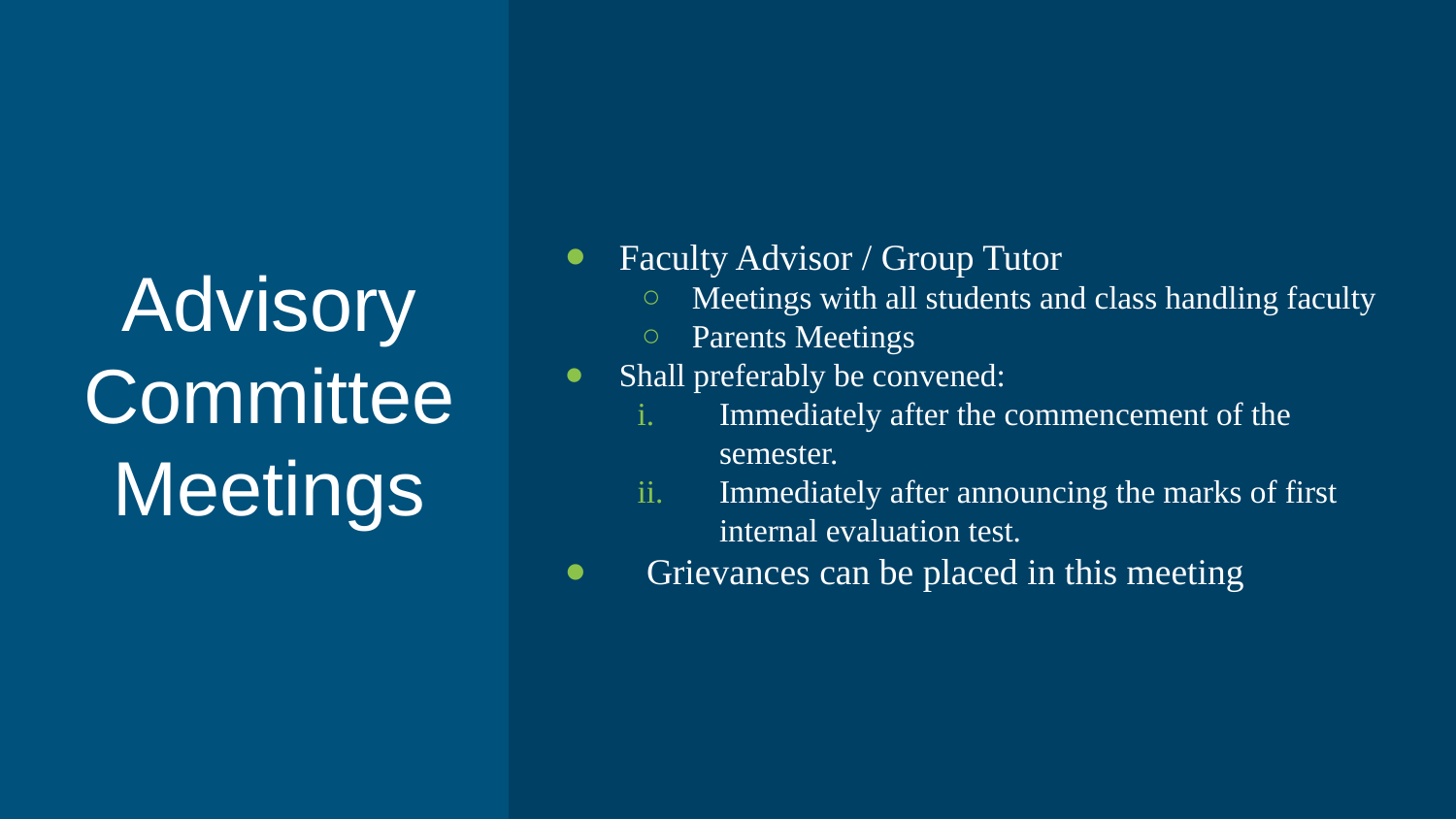

Faculty Advisor / Group Tutor
Meetings with all students and class handling faculty
Parents Meetings
Shall preferably be convened:
Immediately after the commencement of the semester.
Immediately after announcing the marks of first internal evaluation test.
Grievances can be placed in this meeting
# Advisory Committee Meetings